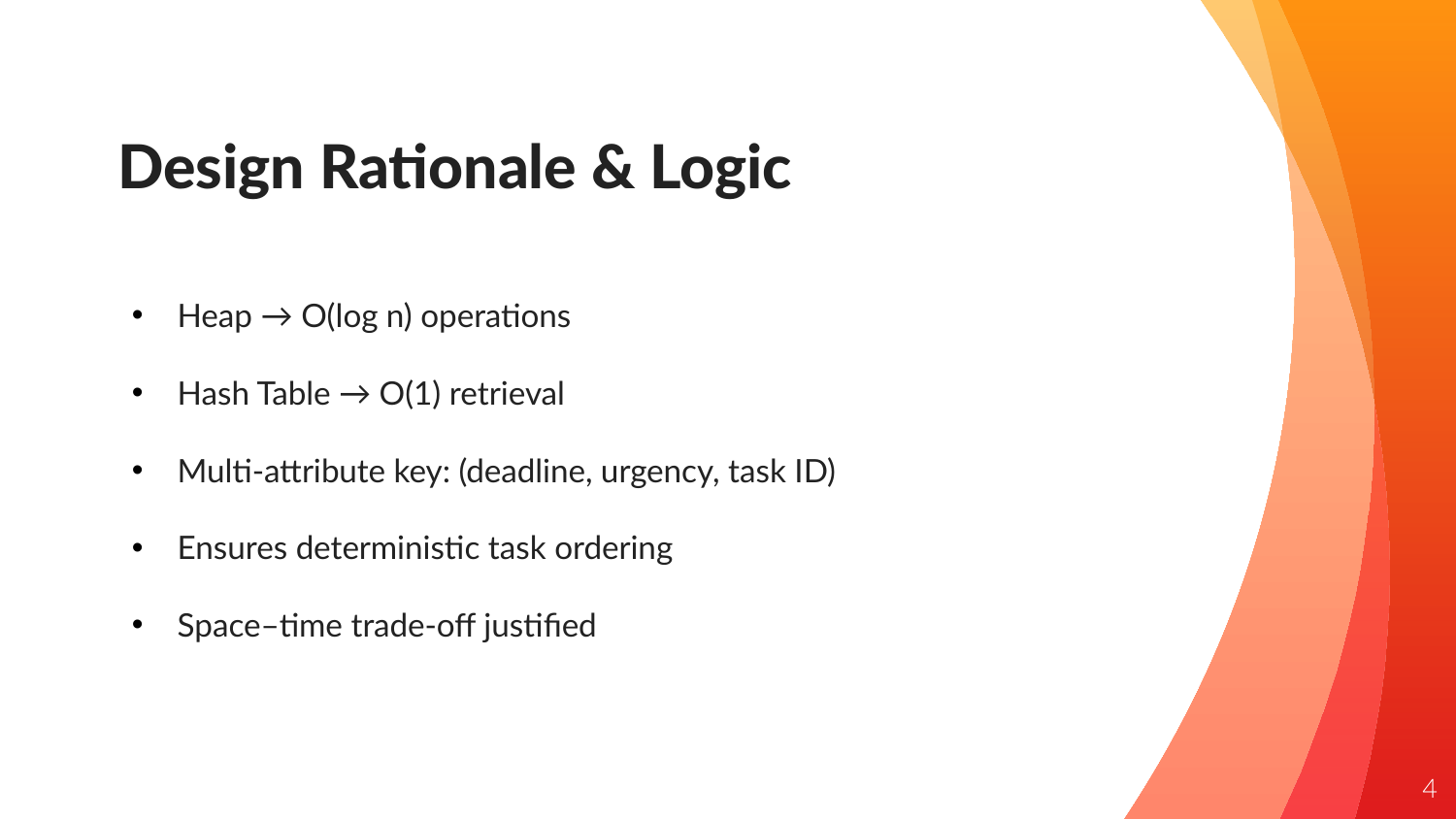

# Design Rationale & Logic
Heap → O(log n) operations
Hash Table → O(1) retrieval
Multi-attribute key: (deadline, urgency, task ID)
Ensures deterministic task ordering
Space–time trade-off justified
4